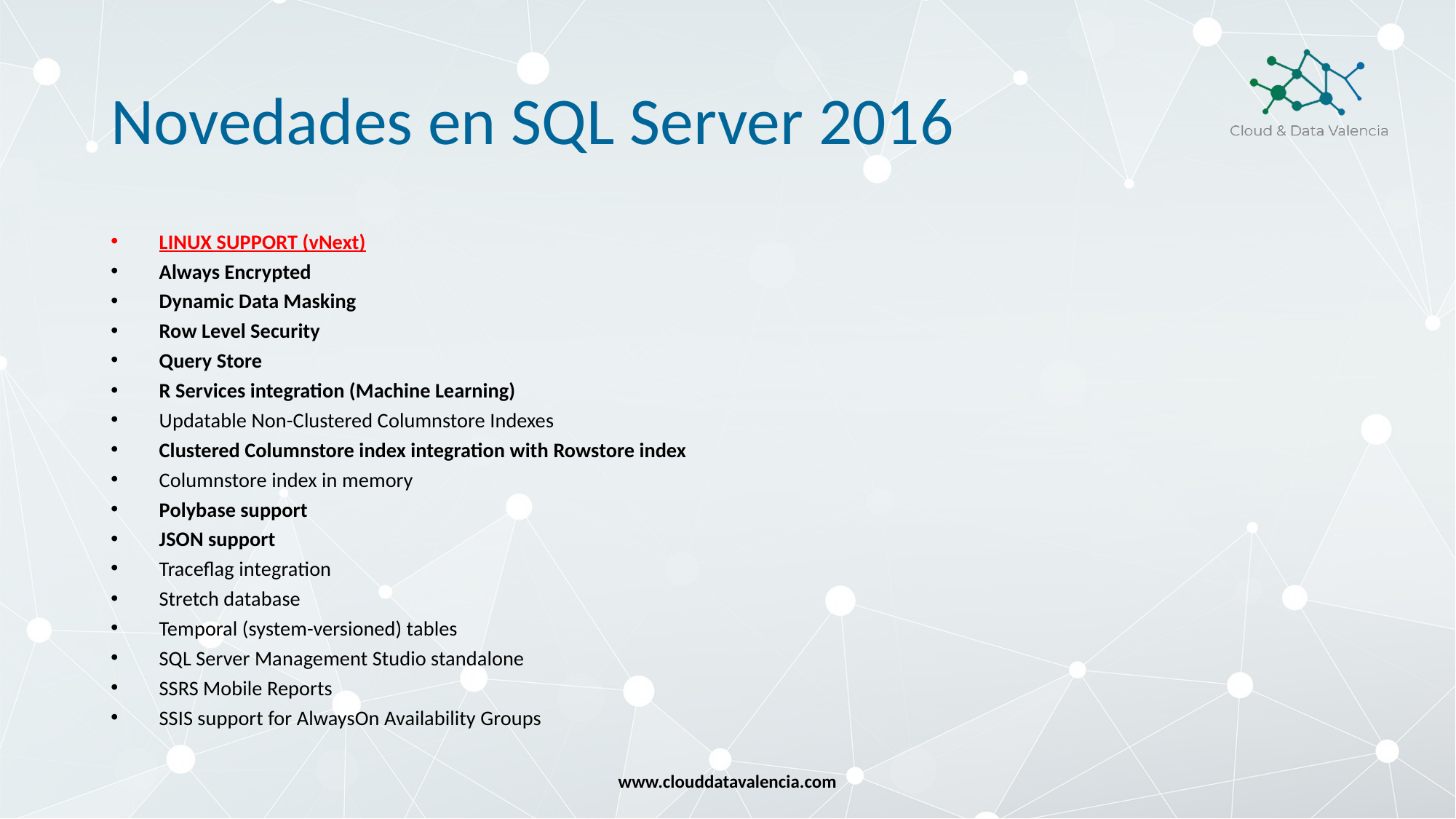

# Novedades en SQL Server 2016
LINUX SUPPORT (vNext)
Always Encrypted
Dynamic Data Masking
Row Level Security
Query Store
R Services integration (Machine Learning)
Updatable Non-Clustered Columnstore Indexes
Clustered Columnstore index integration with Rowstore index
Columnstore index in memory
Polybase support
JSON support
Traceflag integration
Stretch database
Temporal (system-versioned) tables
SQL Server Management Studio standalone
SSRS Mobile Reports
SSIS support for AlwaysOn Availability Groups